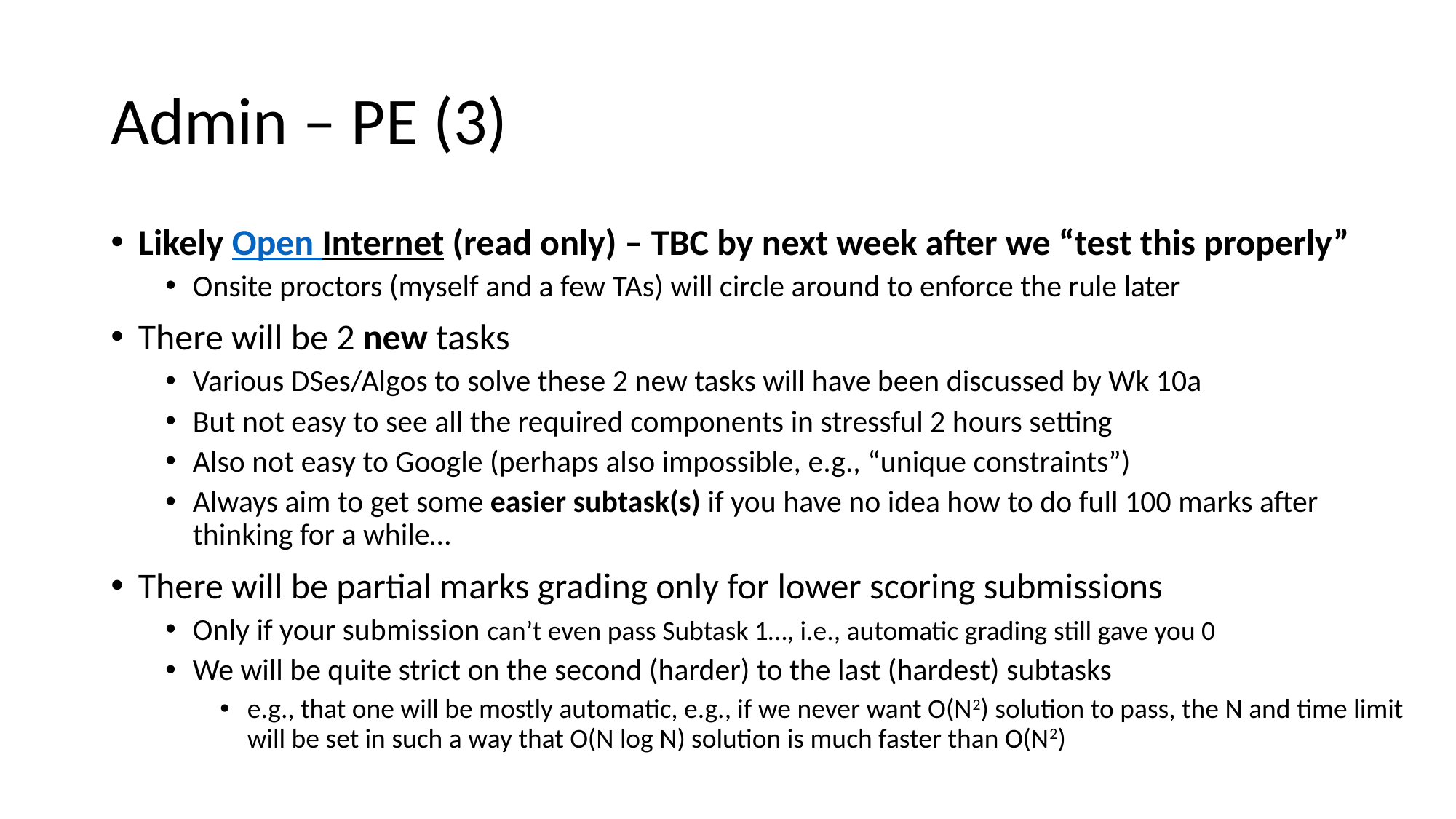

# Admin – PE (3)
Likely Open Internet (read only) – TBC by next week after we “test this properly”
Onsite proctors (myself and a few TAs) will circle around to enforce the rule later
There will be 2 new tasks
Various DSes/Algos to solve these 2 new tasks will have been discussed by Wk 10a
But not easy to see all the required components in stressful 2 hours setting
Also not easy to Google (perhaps also impossible, e.g., “unique constraints”)
Always aim to get some easier subtask(s) if you have no idea how to do full 100 marks after thinking for a while…
There will be partial marks grading only for lower scoring submissions
Only if your submission can’t even pass Subtask 1…, i.e., automatic grading still gave you 0
We will be quite strict on the second (harder) to the last (hardest) subtasks
e.g., that one will be mostly automatic, e.g., if we never want O(N2) solution to pass, the N and time limit will be set in such a way that O(N log N) solution is much faster than O(N2)